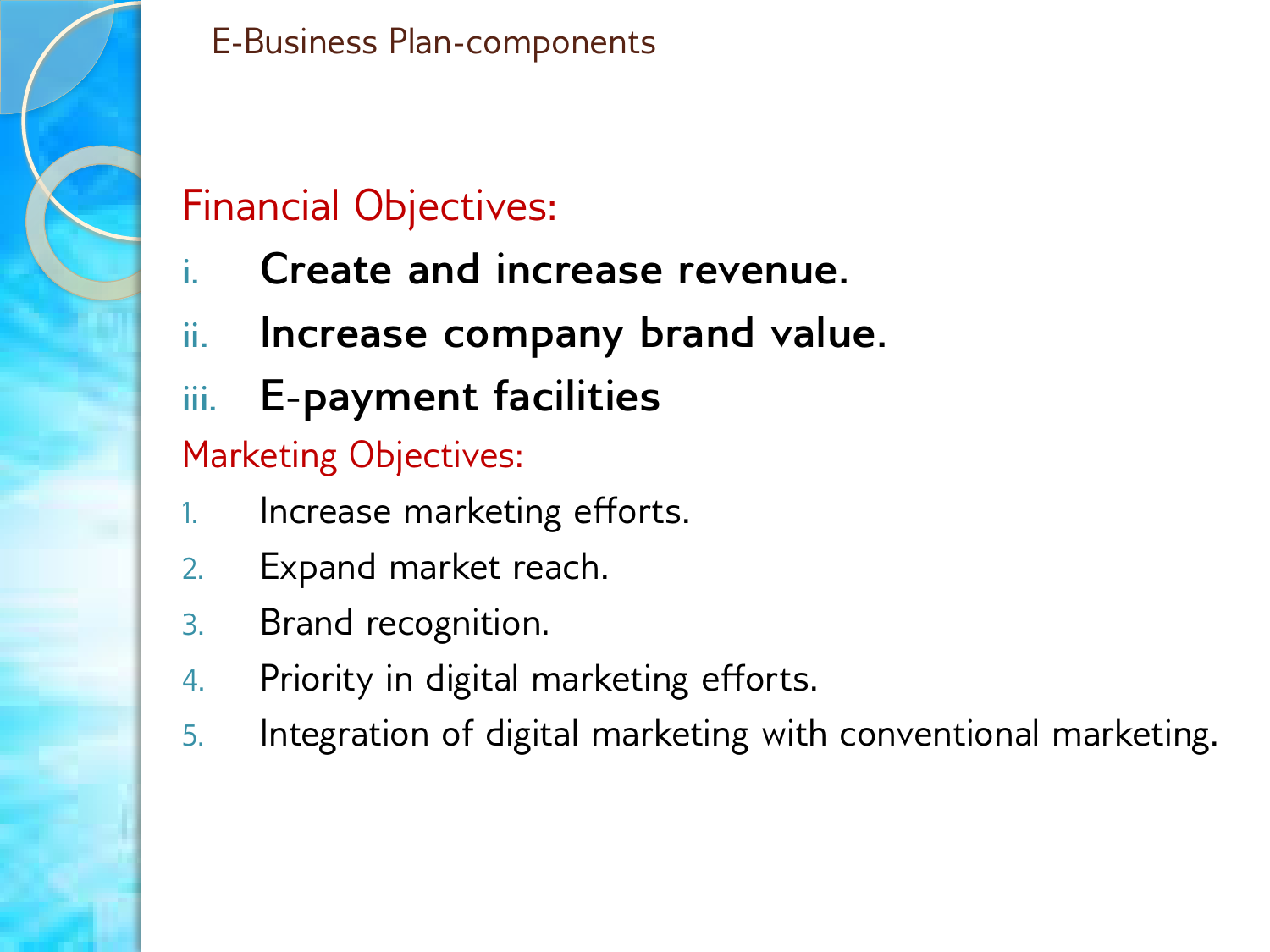

# E-Business Plan-components
Financial Objectives:
Create and increase revenue.
Increase company brand value.
E-payment facilities
Marketing Objectives:
Increase marketing efforts.
Expand market reach.
Brand recognition.
Priority in digital marketing efforts.
Integration of digital marketing with conventional marketing.